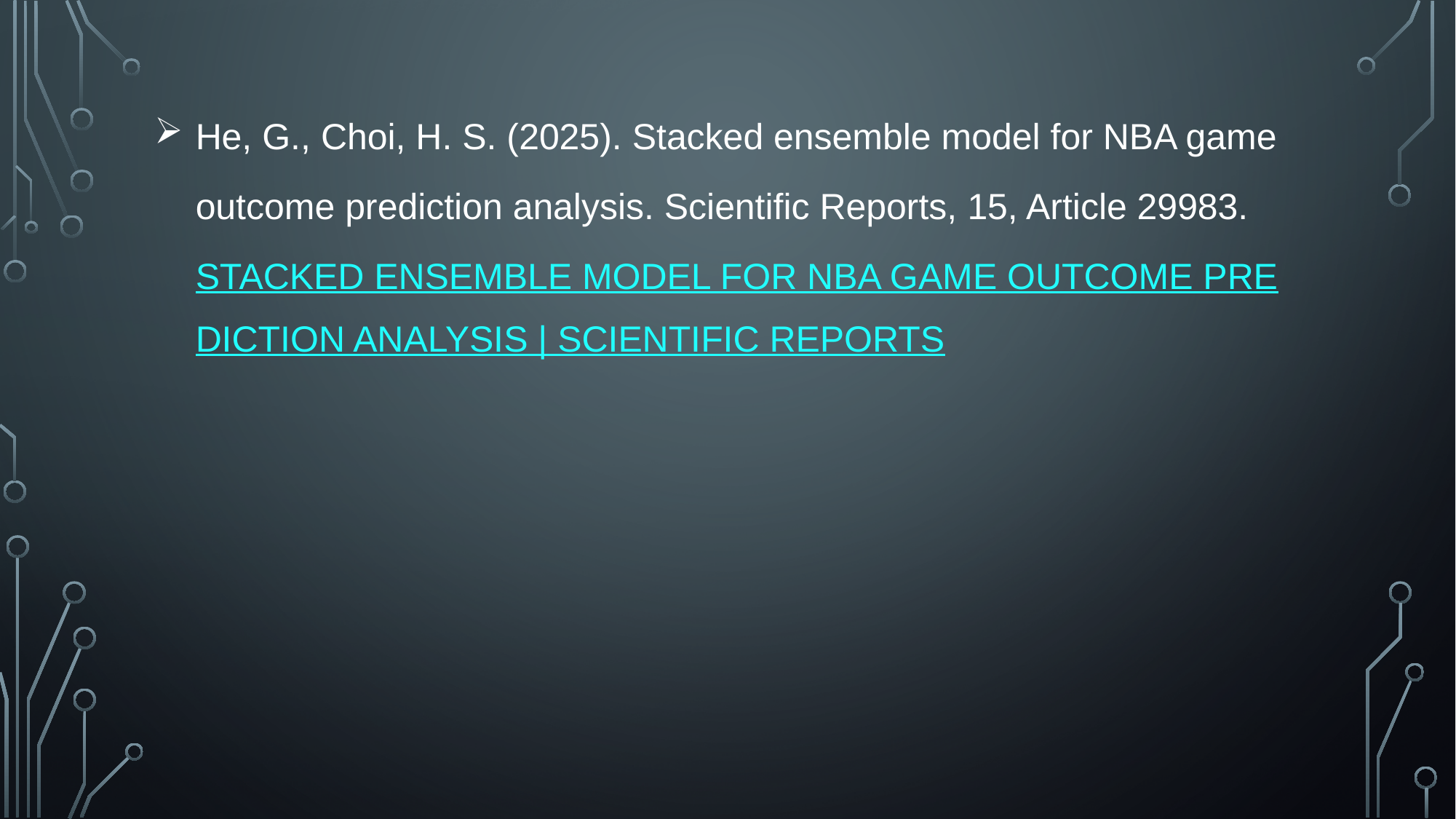

He, G., Choi, H. S. (2025). Stacked ensemble model for NBA game outcome prediction analysis. Scientific Reports, 15, Article 29983. Stacked ensemble model for NBA game outcome prediction analysis | Scientific Reports